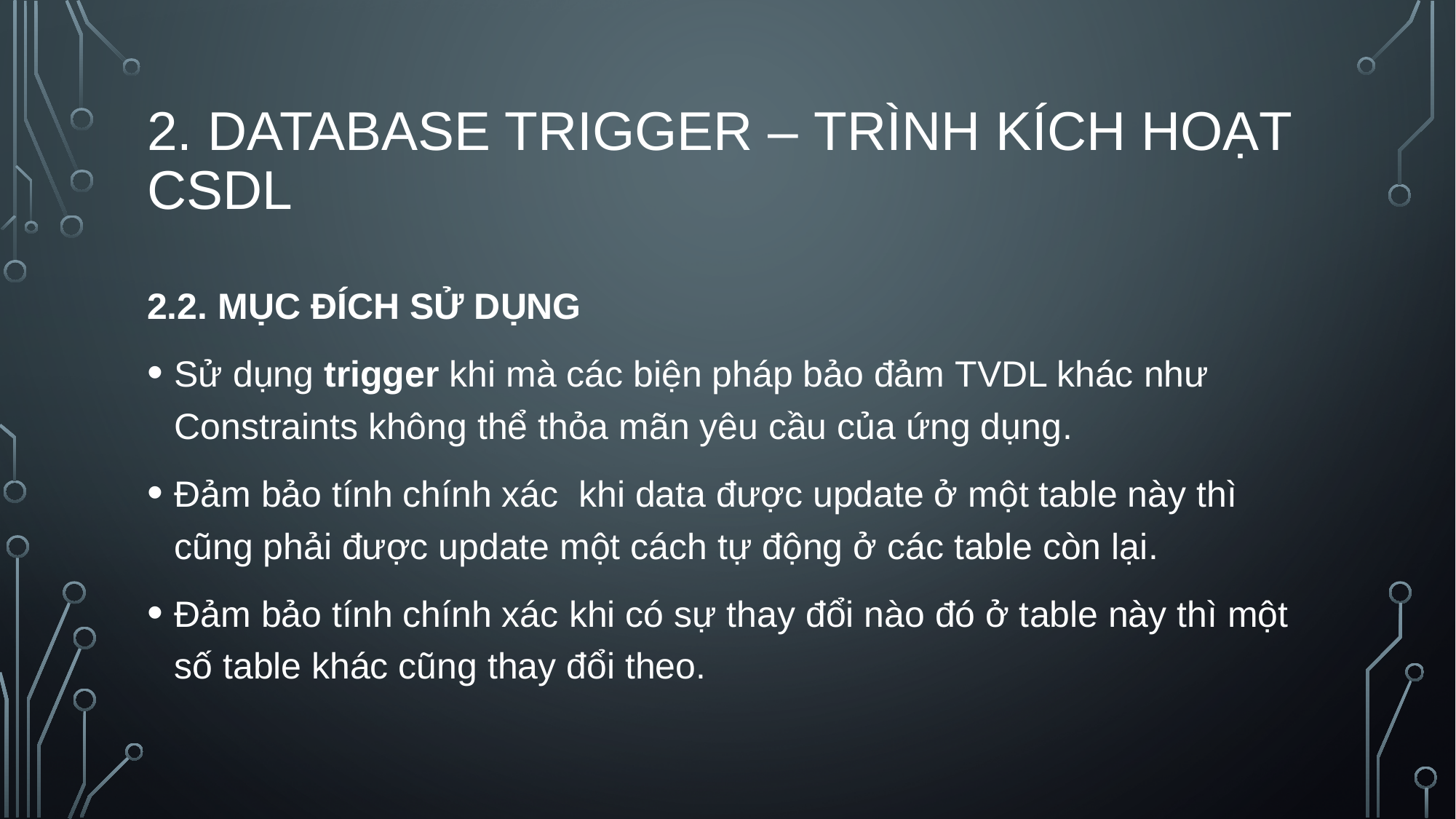

# 2. Database Trigger – Trình kích hoạt csdl
2.2. MỤC ĐÍCH SỬ DỤNG
Sử dụng trigger khi mà các biện pháp bảo đảm TVDL khác như Constraints không thể thỏa mãn yêu cầu của ứng dụng.
Đảm bảo tính chính xác  khi data được update ở một table này thì cũng phải được update một cách tự động ở các table còn lại.
Đảm bảo tính chính xác khi có sự thay đổi nào đó ở table này thì một số table khác cũng thay đổi theo.